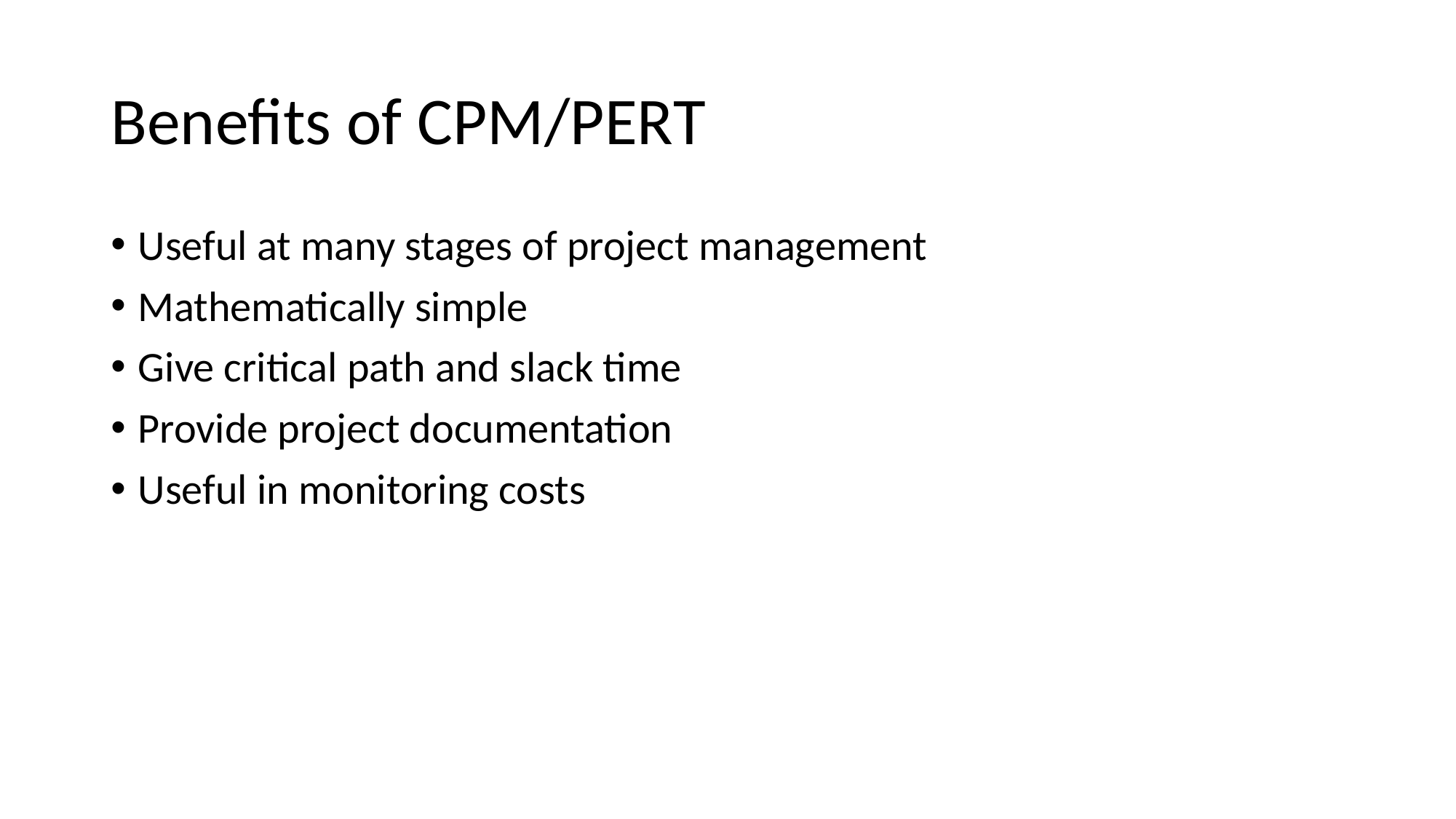

# Benefits of CPM/PERT
Useful at many stages of project management
Mathematically simple
Give critical path and slack time
Provide project documentation
Useful in monitoring costs